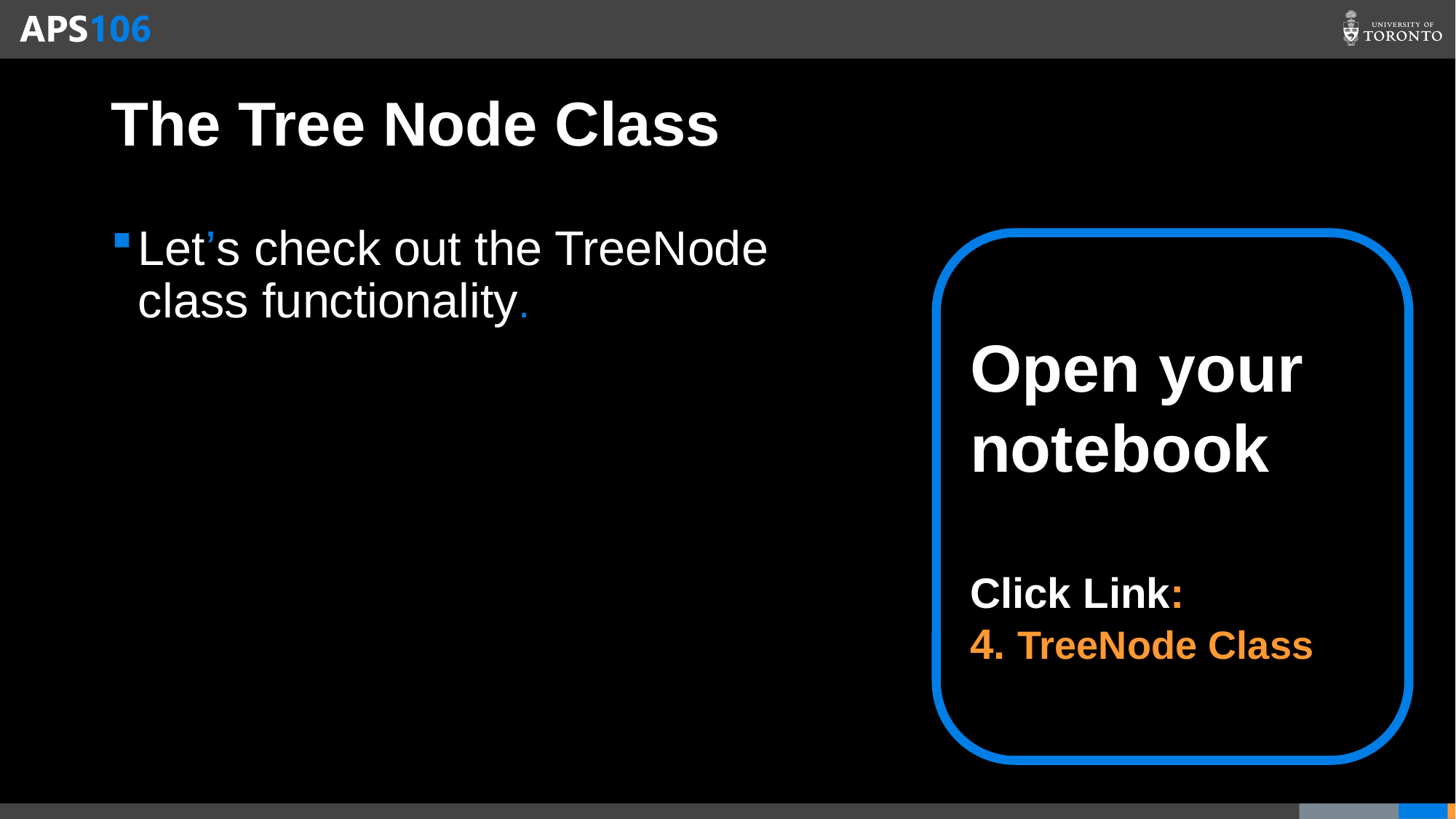

# The Tree Node Class
Let’s check out the TreeNode class functionality.

Open your notebook

Click Link:
4. TreeNode Class